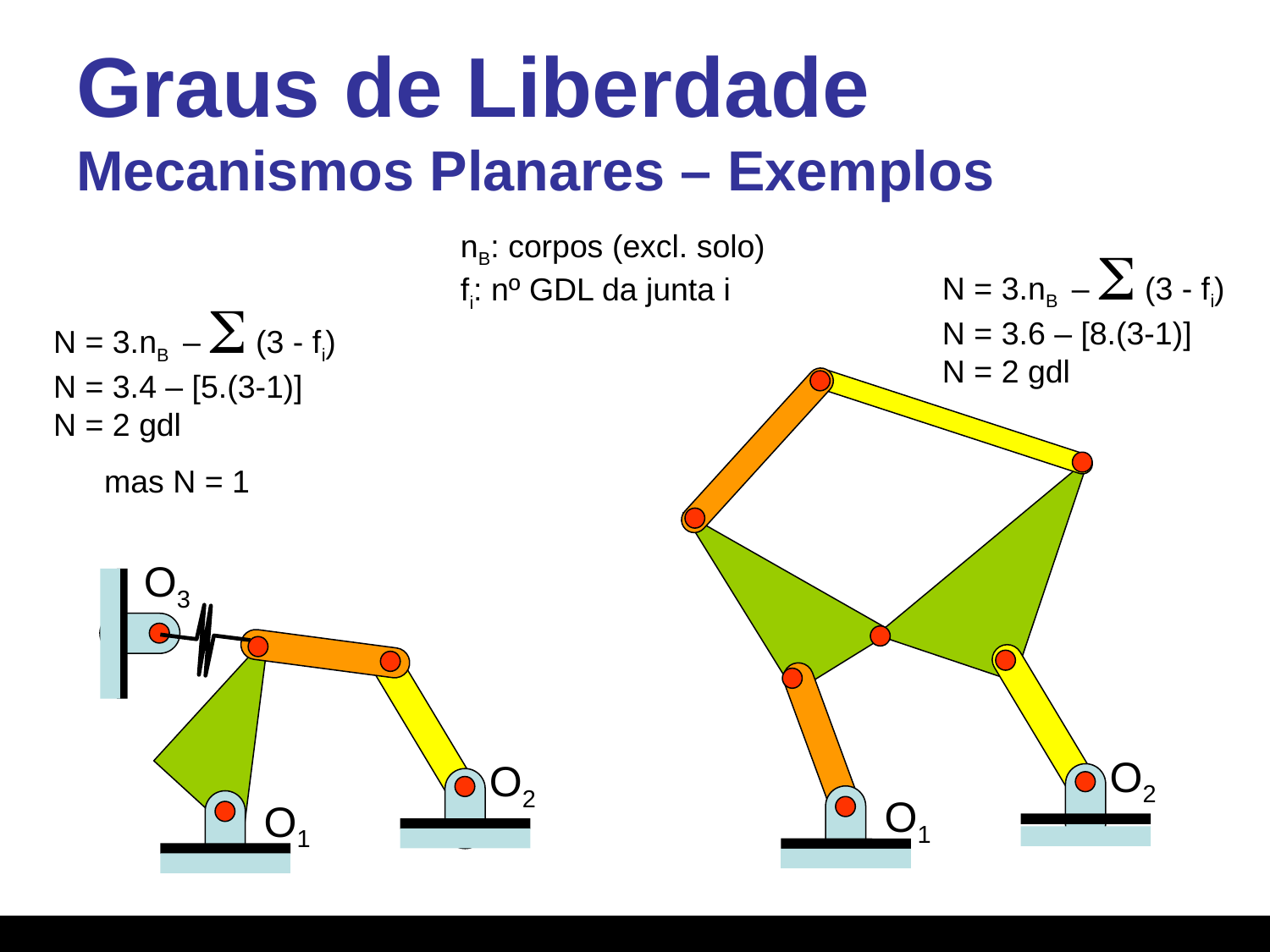

# Graus de Liberdade Mecanismos Planares – Exemplos
nB: corpos (excl. solo)
fi: nº GDL da junta i
N = 3.nB  – Σ (3 - fi)
N = 3.6 – [8.(3-1)]
N = 2 gdl
N = 3.nB  – Σ (3 - fi)
N = 3.4 – [5.(3-1)]
N = 2 gdl

O3

O2
O2

O1

O1

mas N = 1